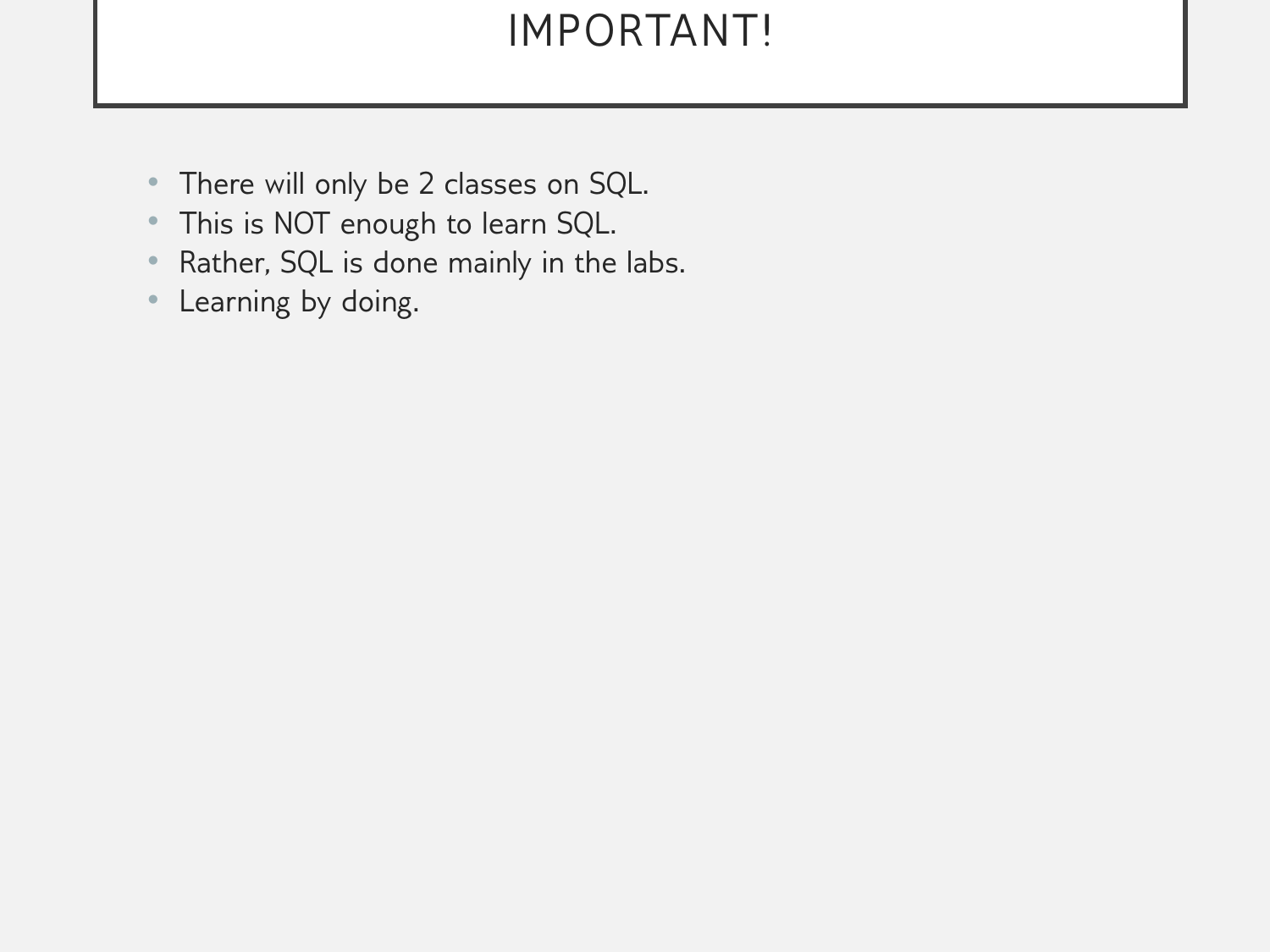

# Important!
There will only be 2 classes on SQL.
This is NOT enough to learn SQL.
Rather, SQL is done mainly in the labs.
Learning by doing.